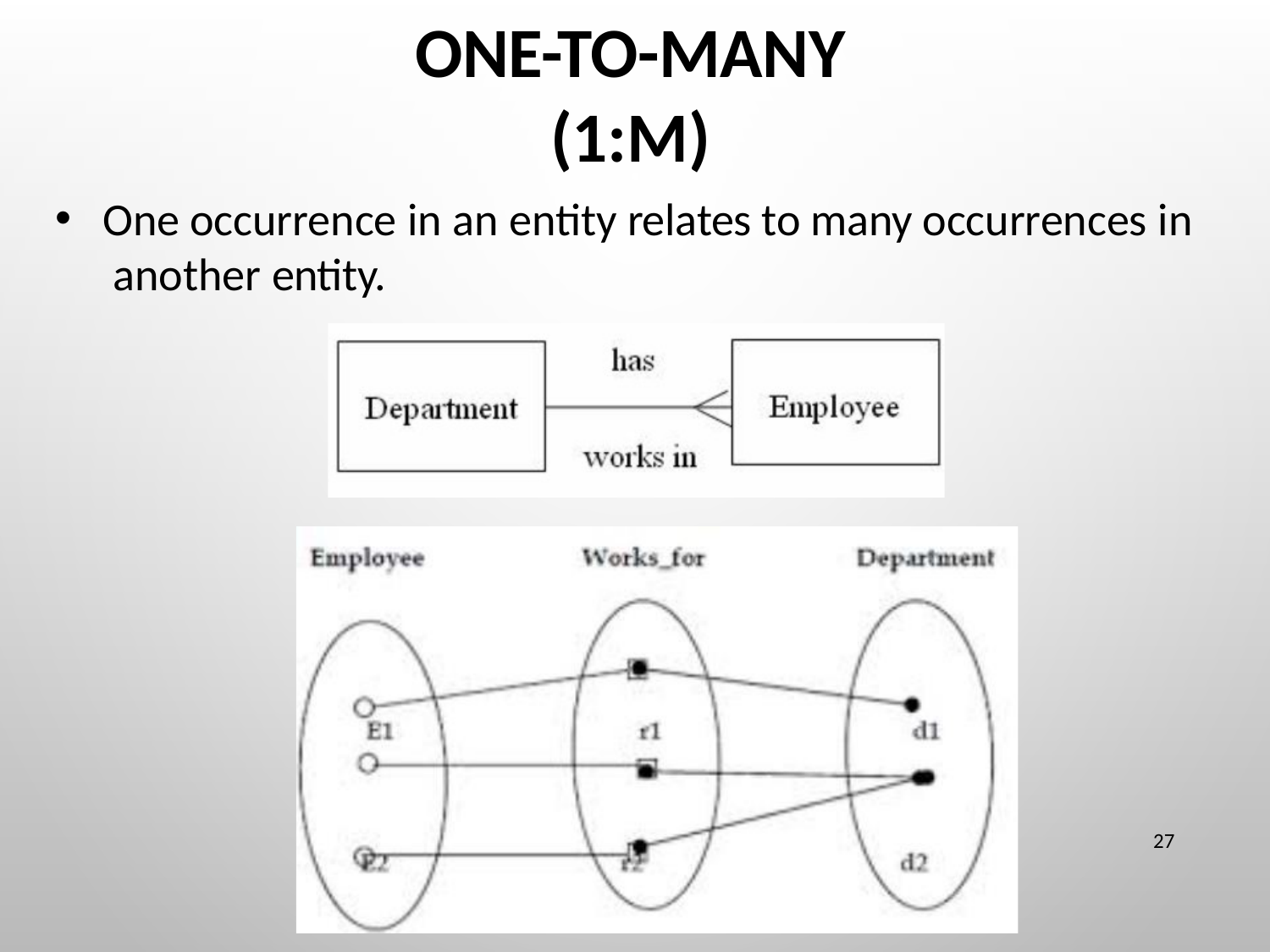

# One-to-Many (1:M)
One occurrence in an entity relates to many occurrences in  another entity.

27